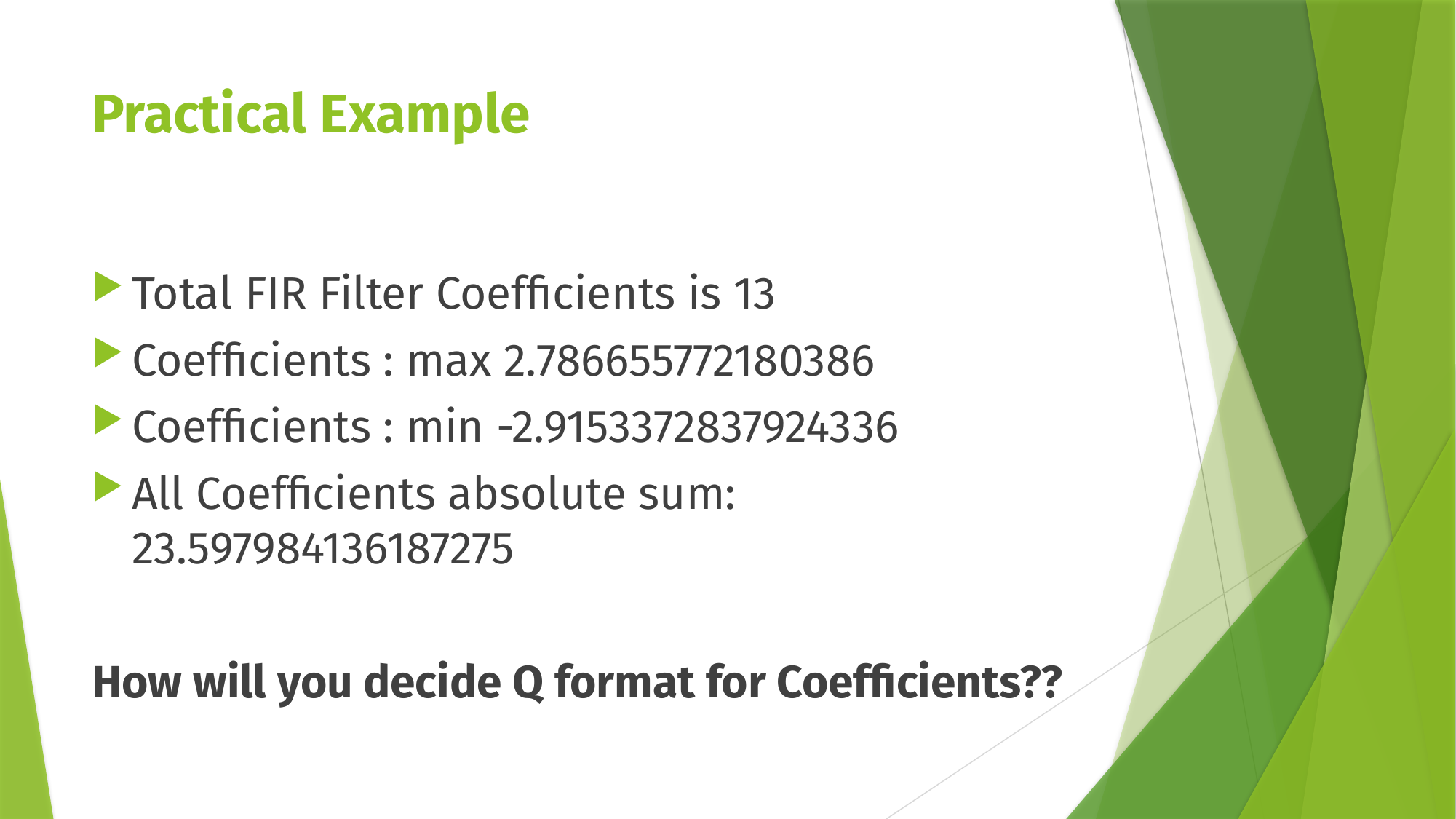

# Practical Example
Total FIR Filter Coefficients is 13
Coefficients : max 2.786655772180386
Coefficients : min -2.9153372837924336
All Coefficients absolute sum: 23.597984136187275

How will you decide Q format for Coefficients??